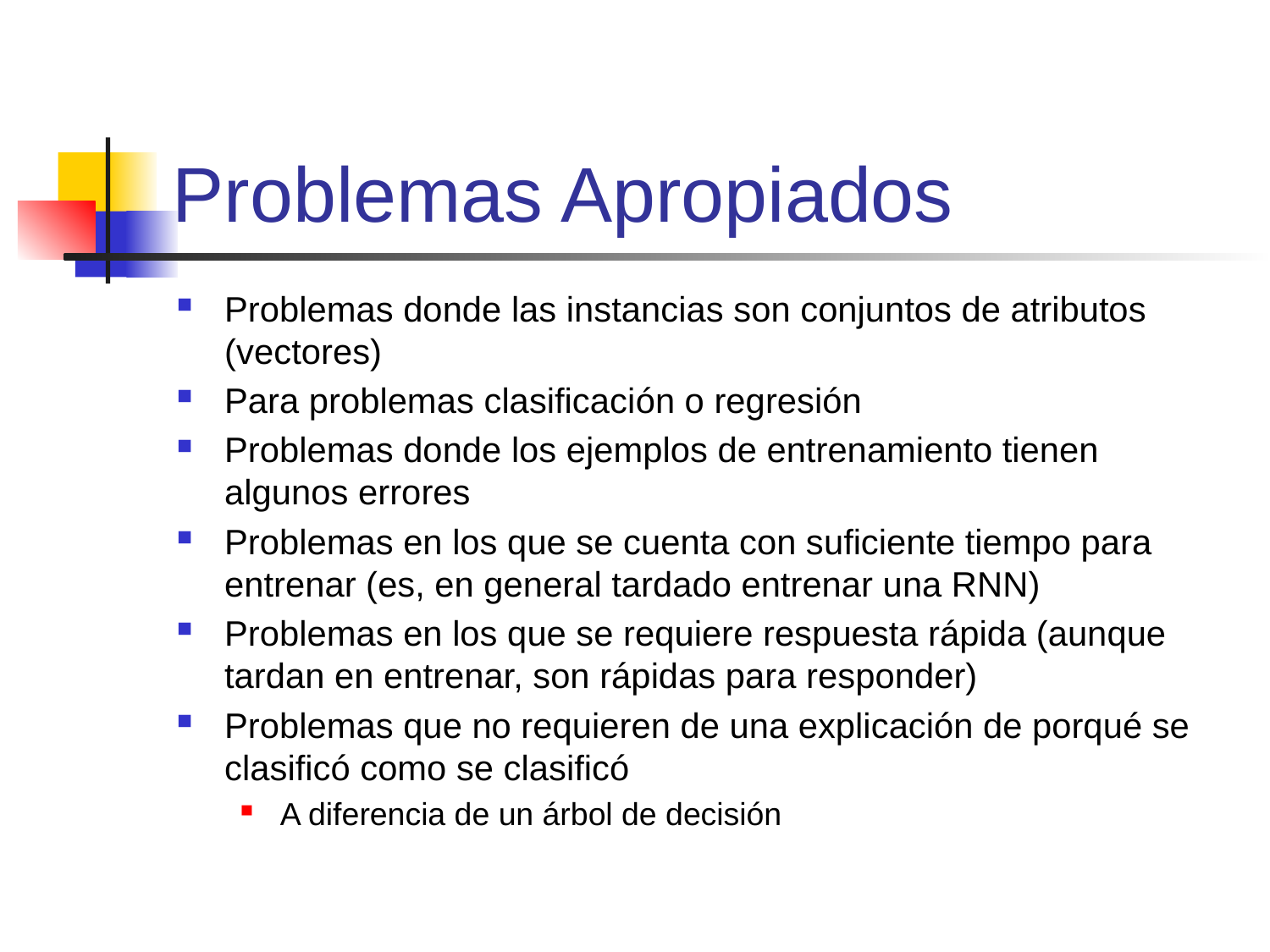

# Problemas Apropiados
Problemas donde las instancias son conjuntos de atributos (vectores)
Para problemas clasificación o regresión
Problemas donde los ejemplos de entrenamiento tienen algunos errores
Problemas en los que se cuenta con suficiente tiempo para entrenar (es, en general tardado entrenar una RNN)
Problemas en los que se requiere respuesta rápida (aunque tardan en entrenar, son rápidas para responder)
Problemas que no requieren de una explicación de porqué se clasificó como se clasificó
A diferencia de un árbol de decisión